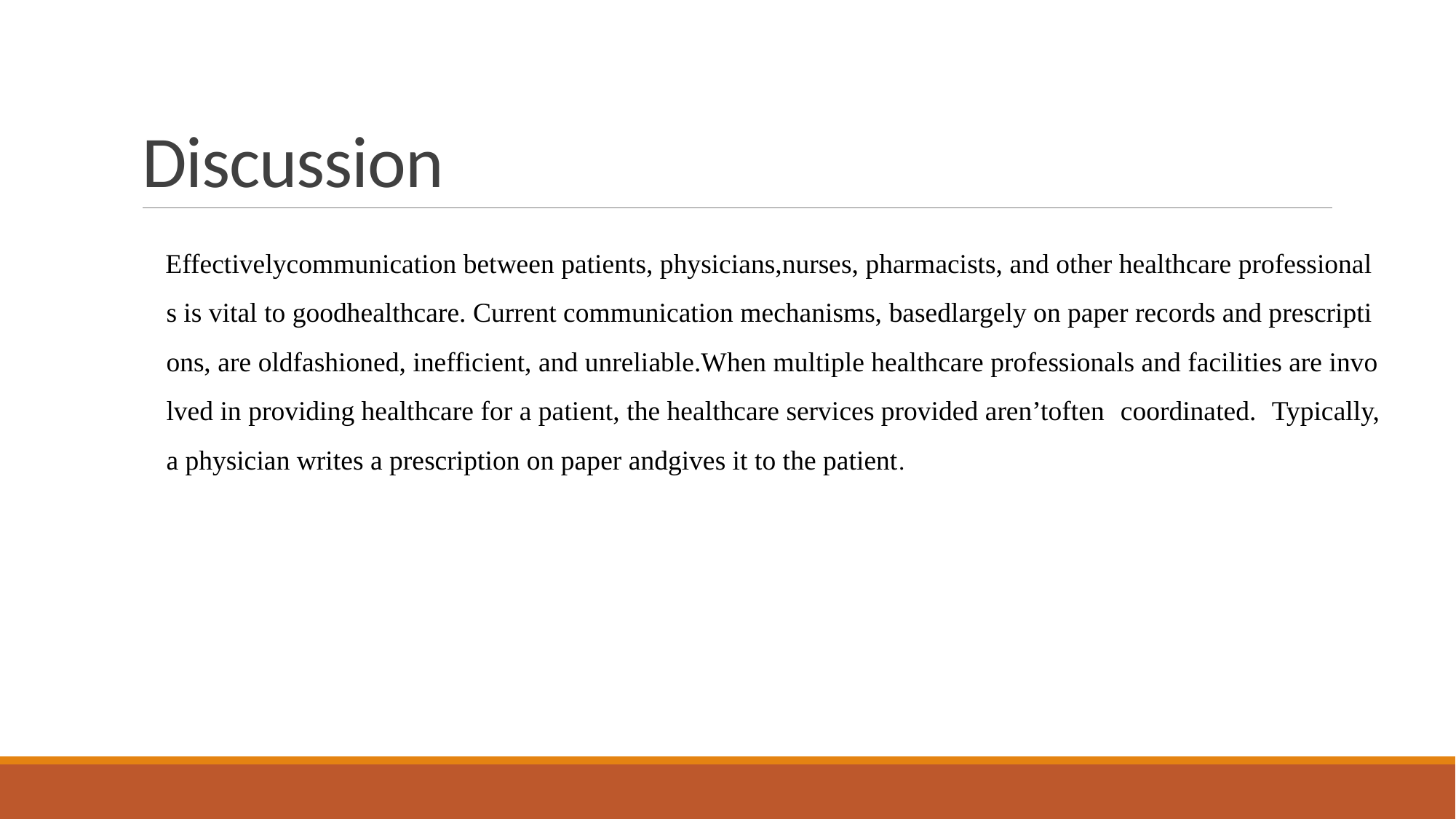

# Discussion
Effectivelycommunication between patients, physicians,nurses, pharmacists, and other healthcare professionals is vital to goodhealthcare. Current communication mechanisms, basedlargely on paper records and prescriptions, are oldfashioned, inefficient, and unreliable.When multiple healthcare professionals and facilities are involved in providing healthcare for a patient, the healthcare services provided aren’toften coordinated. Typically, a physician writes a prescription on paper andgives it to the patient.